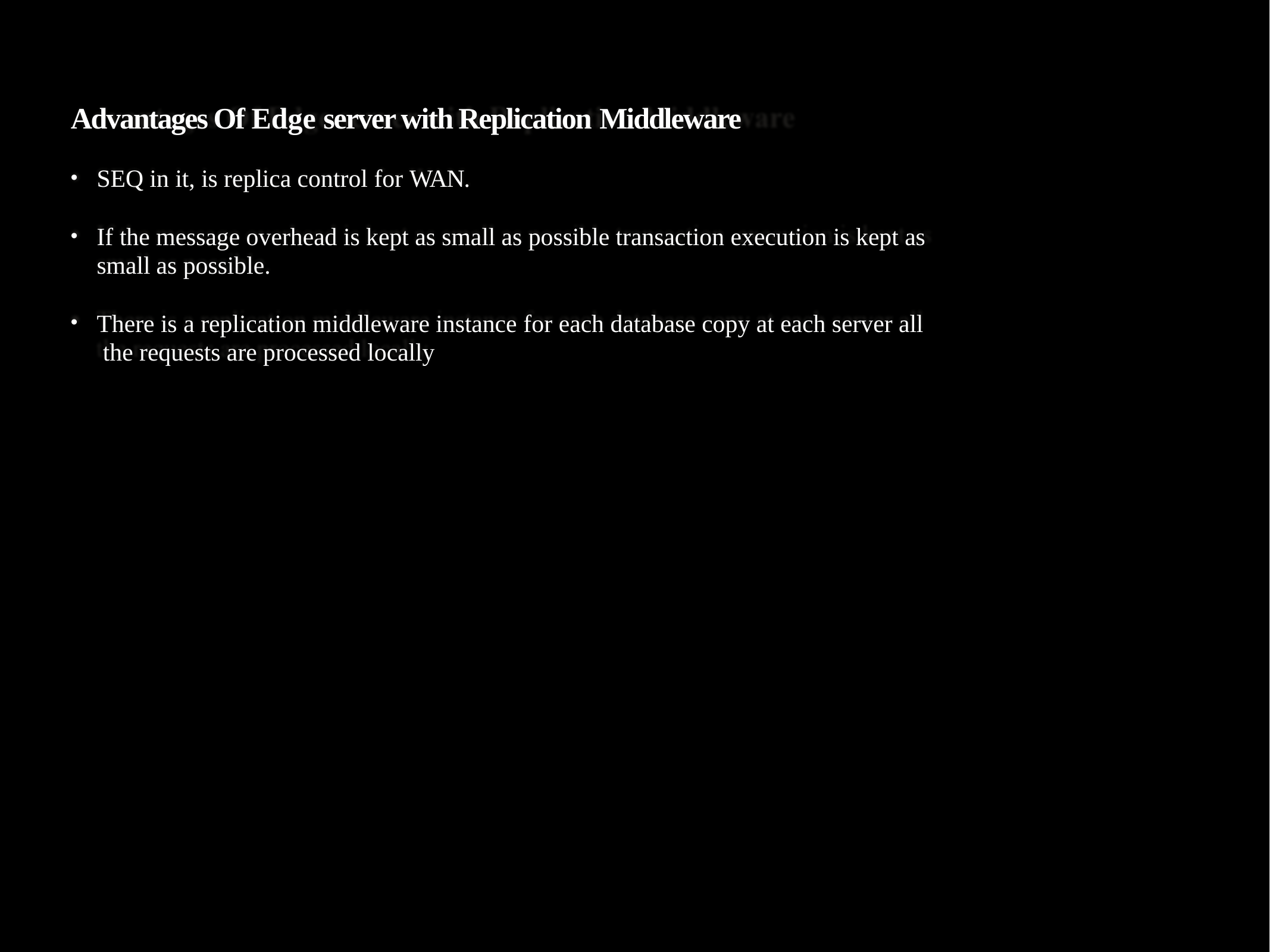

# Advantages Of Edge server with Replication Middleware

SEQ in it, is replica control for WAN.

If the message overhead is kept as small as possible transaction execution is kept as  small as possible.

There is a replication middleware instance for each database copy at each server all  the requests are processed locally